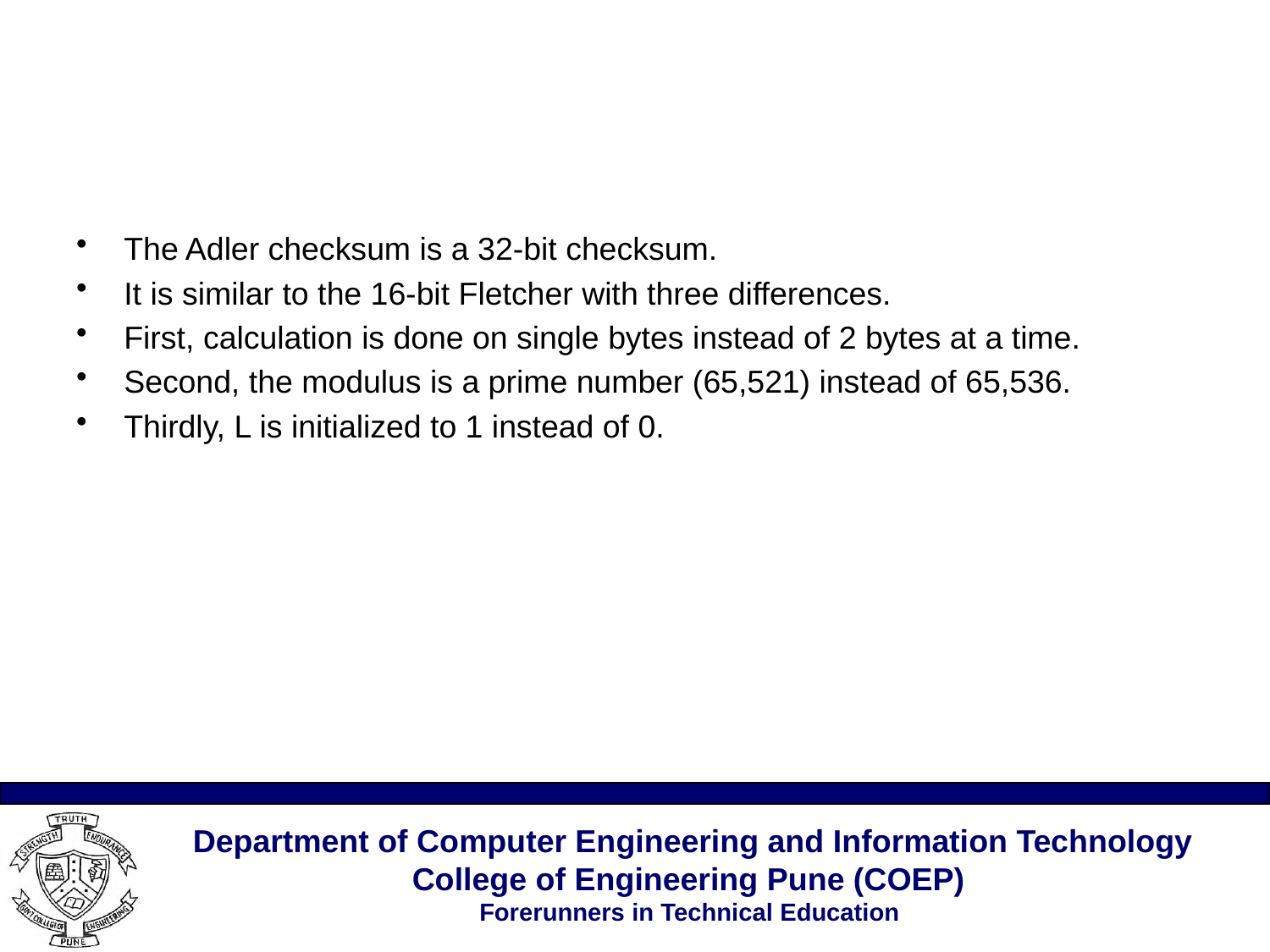

#
The Adler checksum is a 32-bit checksum.
It is similar to the 16-bit Fletcher with three differences.
First, calculation is done on single bytes instead of 2 bytes at a time.
Second, the modulus is a prime number (65,521) instead of 65,536.
Thirdly, L is initialized to 1 instead of 0.